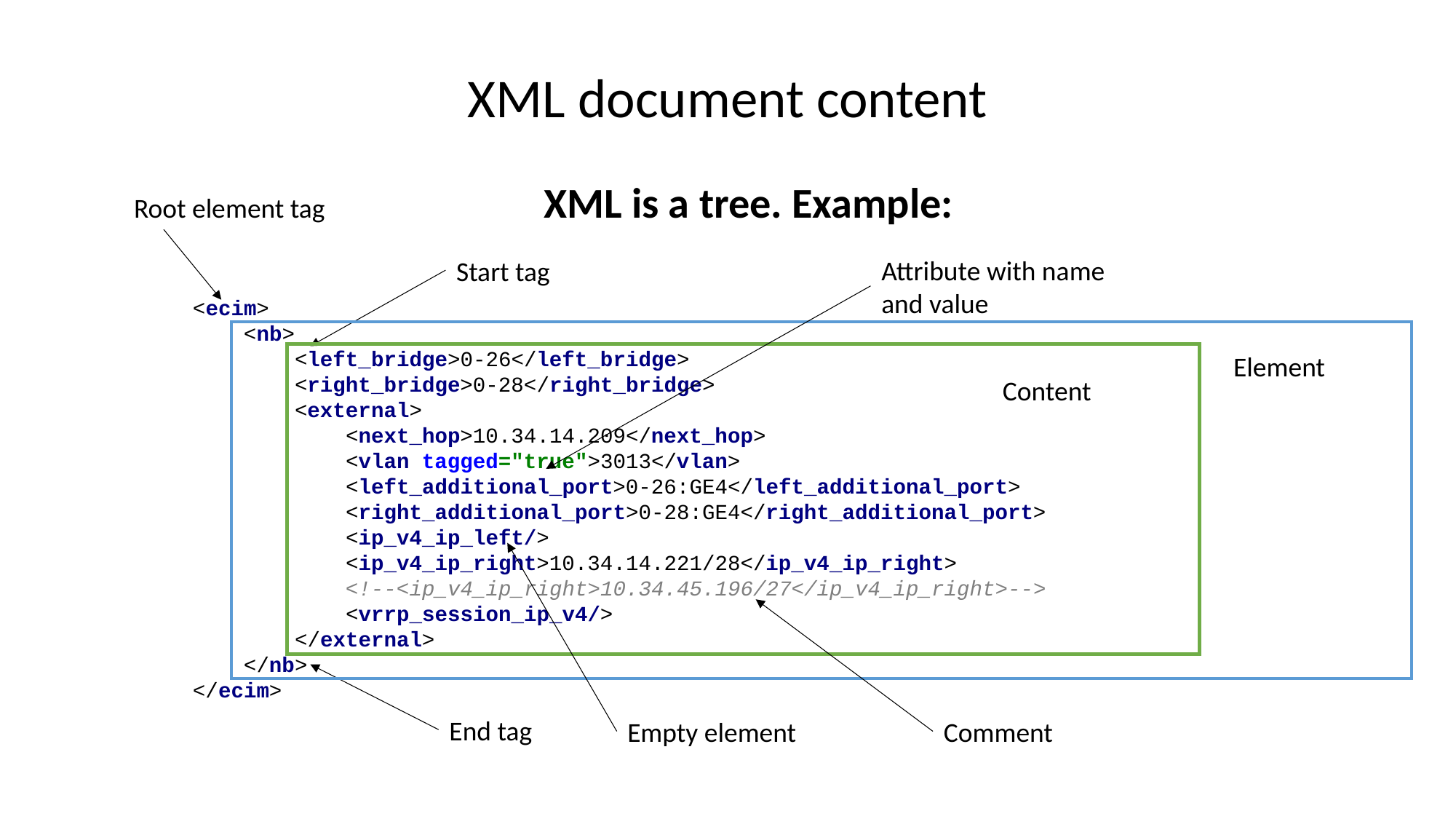

# XML document content
XML is a tree. Example:

Root element tag
Attribute with name and value
Start tag
<ecim>
    <nb>
        <left_bridge>0-26</left_bridge>
        <right_bridge>0-28</right_bridge>
        <external>
            <next_hop>10.34.14.209</next_hop>
            <vlan tagged="true">3013</vlan>
            <left_additional_port>0-26:GE4</left_additional_port>
            <right_additional_port>0-28:GE4</right_additional_port>
            <ip_v4_ip_left/>
            <ip_v4_ip_right>10.34.14.221/28</ip_v4_ip_right>
            <!--<ip_v4_ip_right>10.34.45.196/27</ip_v4_ip_right>-->
            <vrrp_session_ip_v4/>
        </external>
    </nb>
</ecim>

Element
Content
End tag
Empty element
Comment